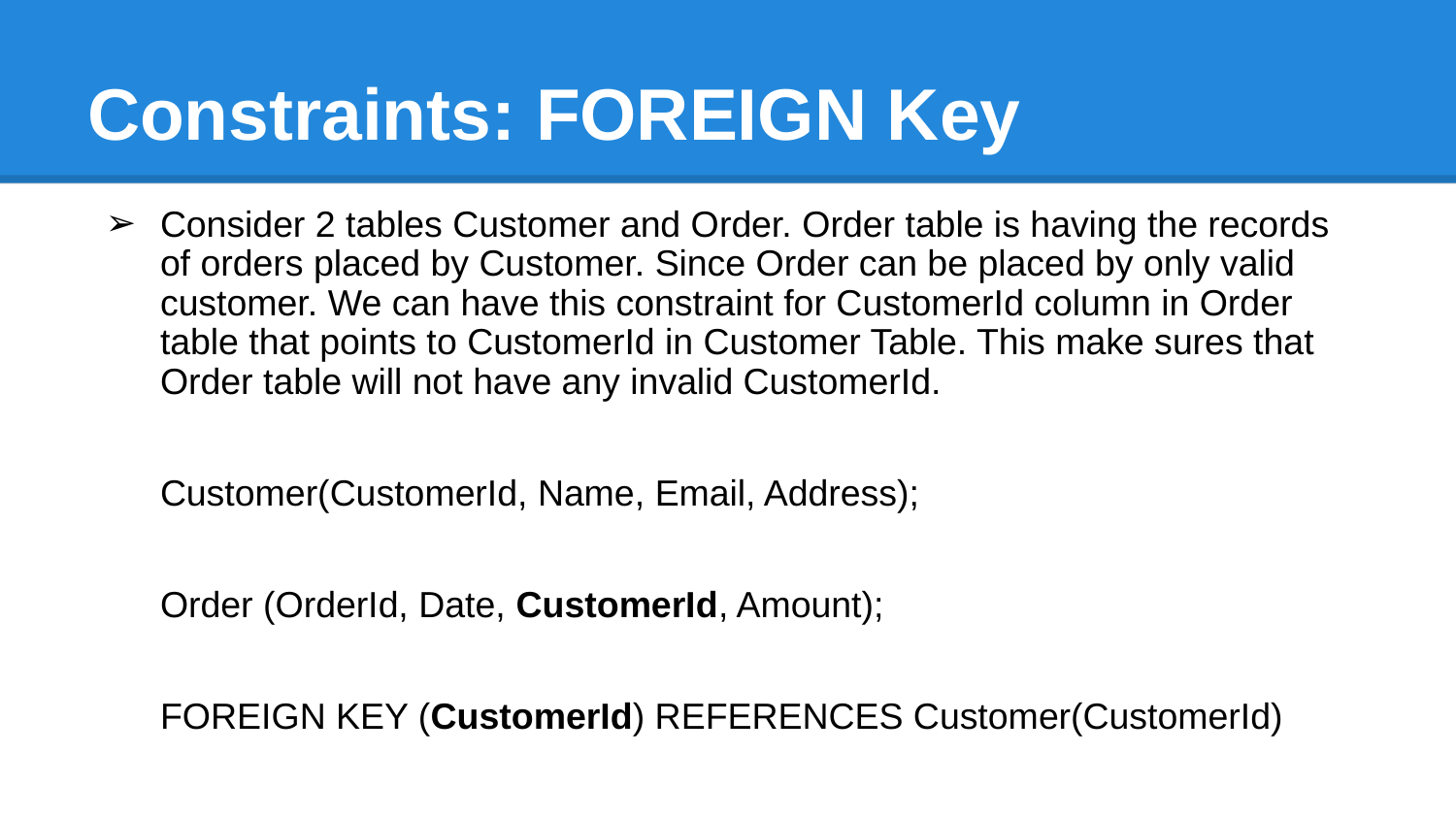

# Constraints: FOREIGN Key
Consider 2 tables Customer and Order. Order table is having the records of orders placed by Customer. Since Order can be placed by only valid customer. We can have this constraint for CustomerId column in Order table that points to CustomerId in Customer Table. This make sures that Order table will not have any invalid CustomerId.

Customer(CustomerId, Name, Email, Address);

Order (OrderId, Date, CustomerId, Amount);

FOREIGN KEY (CustomerId) REFERENCES Customer(CustomerId)